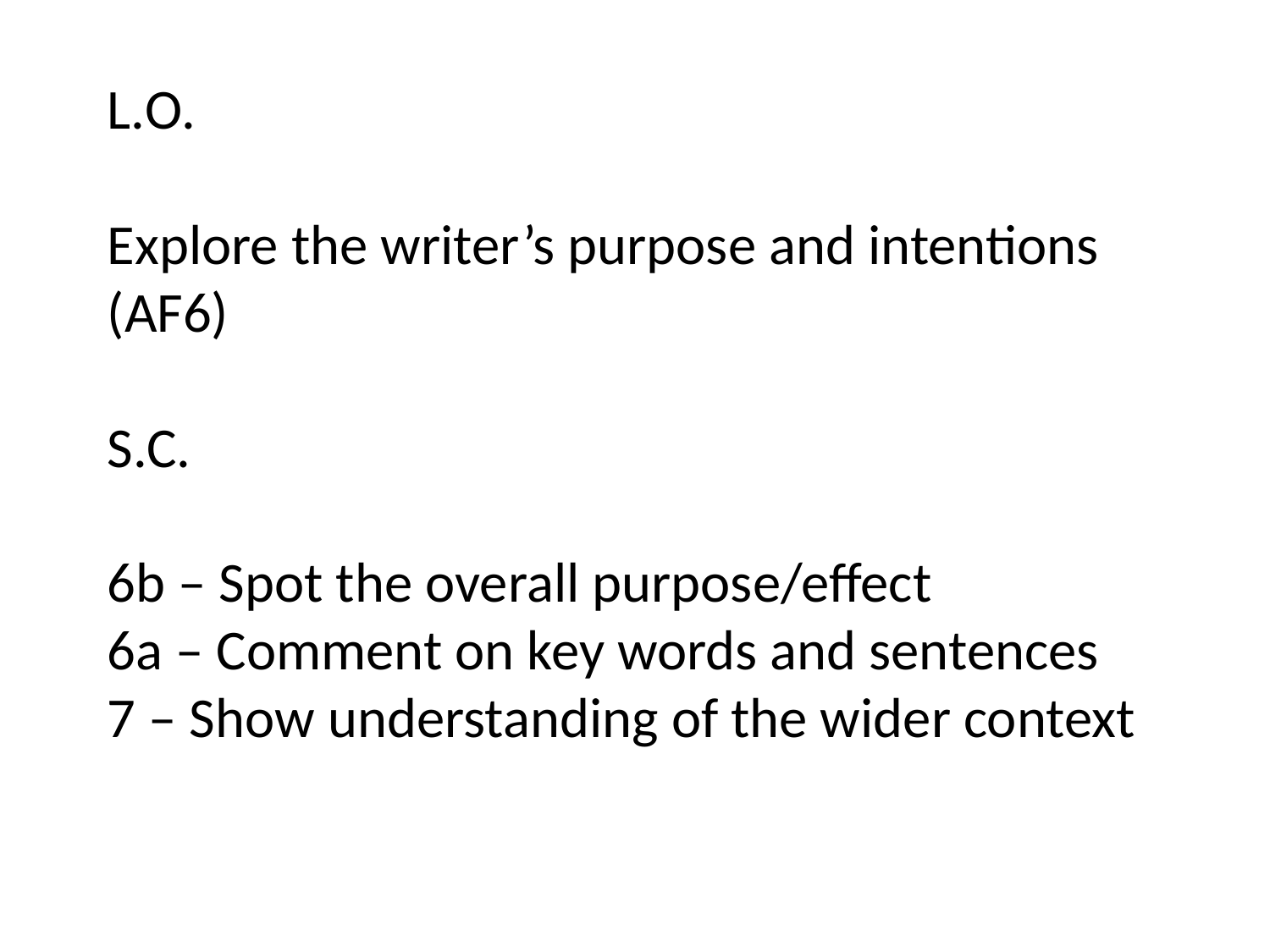

L.O.

Explore the writer’s purpose and intentions (AF6)

S.C.

6b – Spot the overall purpose/effect
6a – Comment on key words and sentences
7 – Show understanding of the wider context